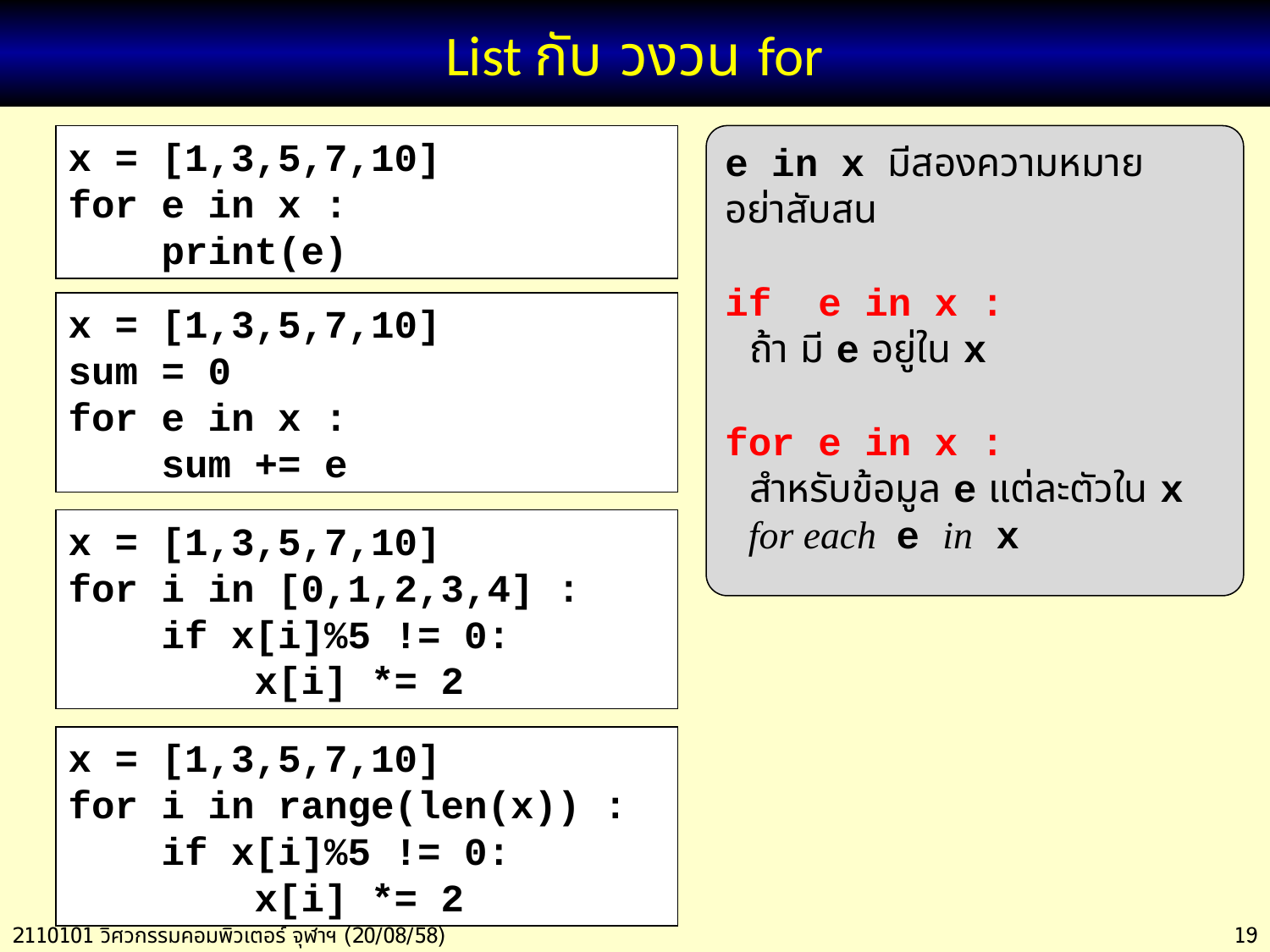

# List กับ วงวน for
x = [1,3,5,7,10]
for e in x :
    print(e)
e in x มีสองความหมาย
อย่าสับสน

if  e in x :
  ถ้า มี e อยู่ใน x

for e in x :
  สำหรับข้อมูล e แต่ละตัวใน x
 for each  e in x
x = [1,3,5,7,10]
sum = 0
for e in x :
    sum += e
x = [1,3,5,7,10]
for i in [0,1,2,3,4] :
    if x[i]%5 != 0:
        x[i] *= 2
x = [1,3,5,7,10]
for i in range(len(x)) :
    if x[i]%5 != 0:
        x[i] *= 2